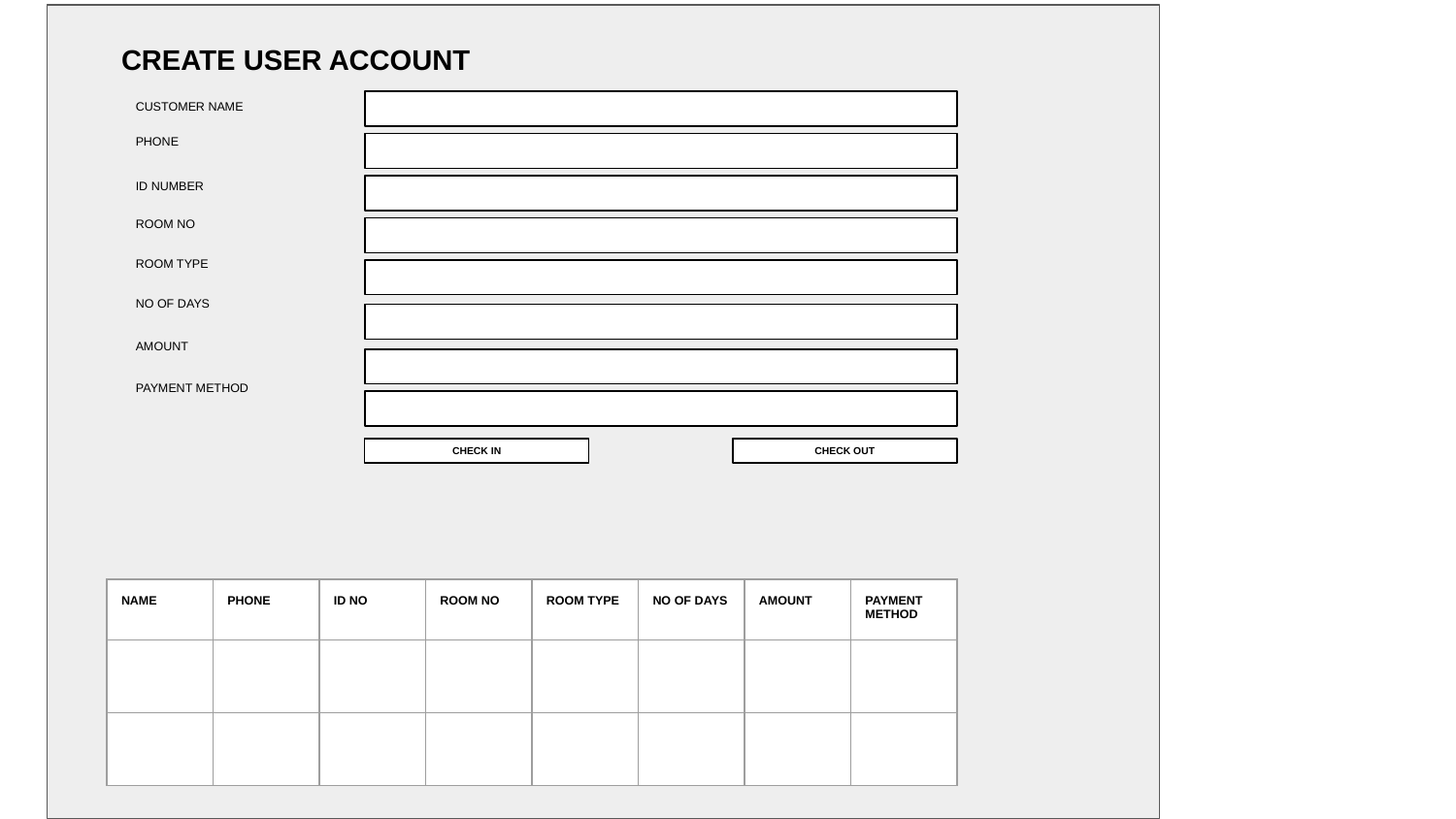

CREATE USER ACCOUNT

CUSTOMER NAME
PHONE

ID NUMBER

ROOM NO

ROOM TYPE

NO OF DAYS

AMOUNT

PAYMENT METHOD

CHECK IN
CHECK OUT
| NAME | PHONE | ID NO | ROOM NO | ROOM TYPE | NO OF DAYS | AMOUNT | PAYMENT METHOD |
| --- | --- | --- | --- | --- | --- | --- | --- |
|  |  |  |  |  |  |  |  |
|  |  |  |  |  |  |  |  |